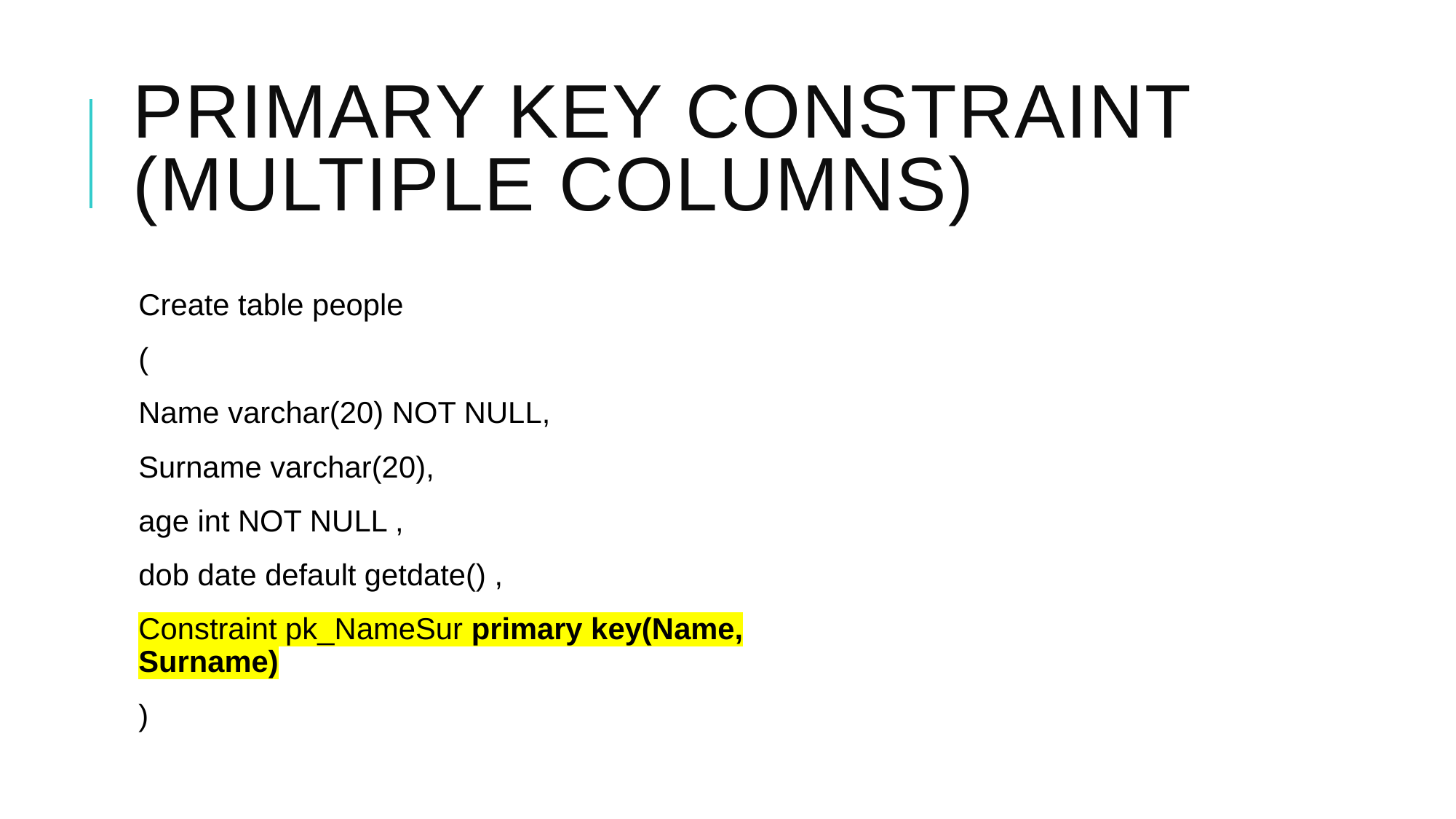

# Primary Key Constraint (Multiple Columns)

Create table people
(
Name varchar(20) NOT NULL,
Surname varchar(20),
age int NOT NULL ,
dob date default getdate() ,
Constraint pk_NameSur primary key(Name, Surname)
)